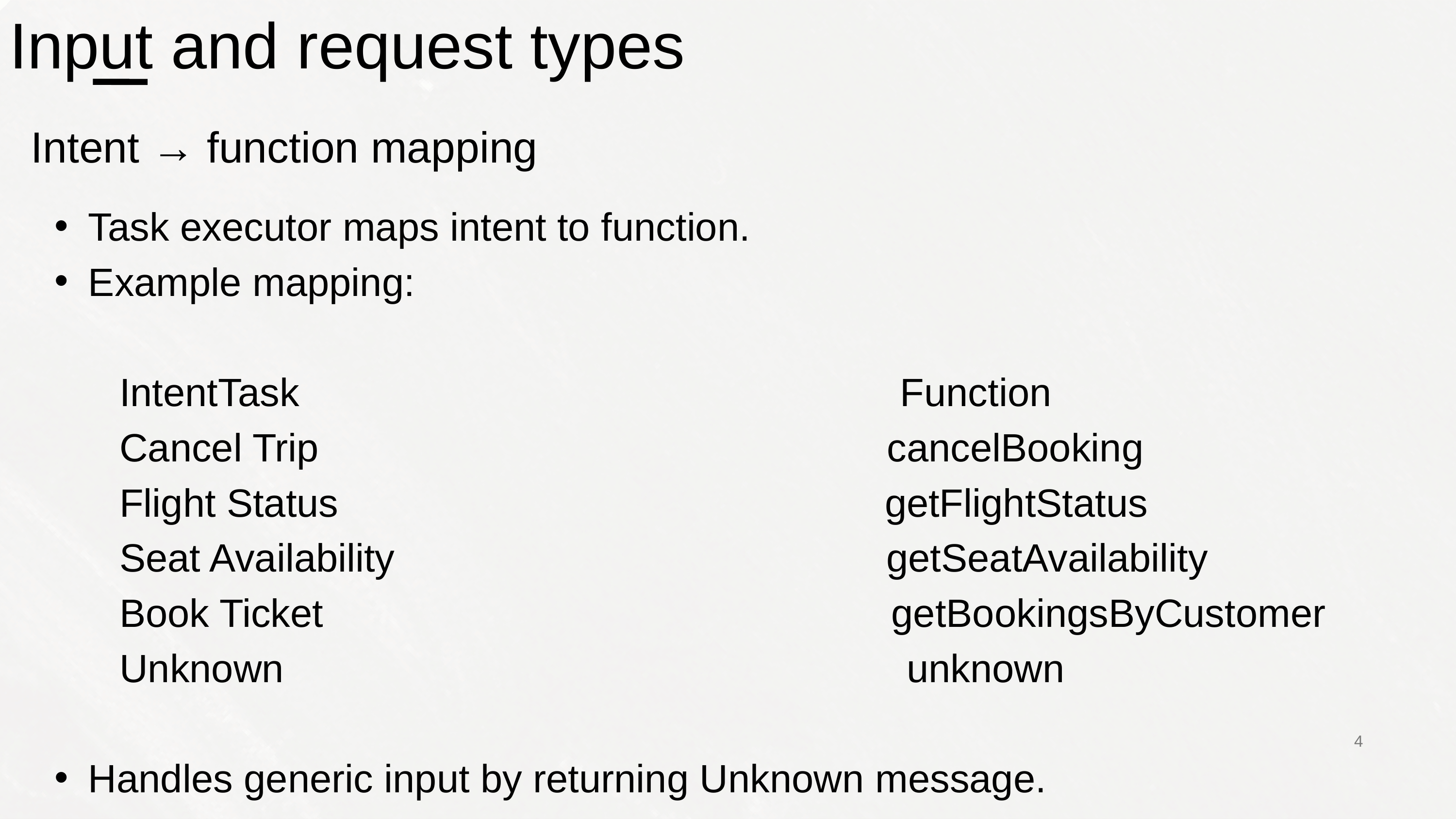

Input and request types

Intent → function mapping
Task executor maps intent to function.
Example mapping:

         IntentTask                                                       Function
         Cancel Trip                                                    cancelBooking
         Flight Status                                                  getFlightStatus
         Seat Availability                                             getSeatAvailability
         Book Ticket                                                    getBookingsByCustomer
         Unknown                                                         unknown

Handles generic input by returning Unknown message.
4